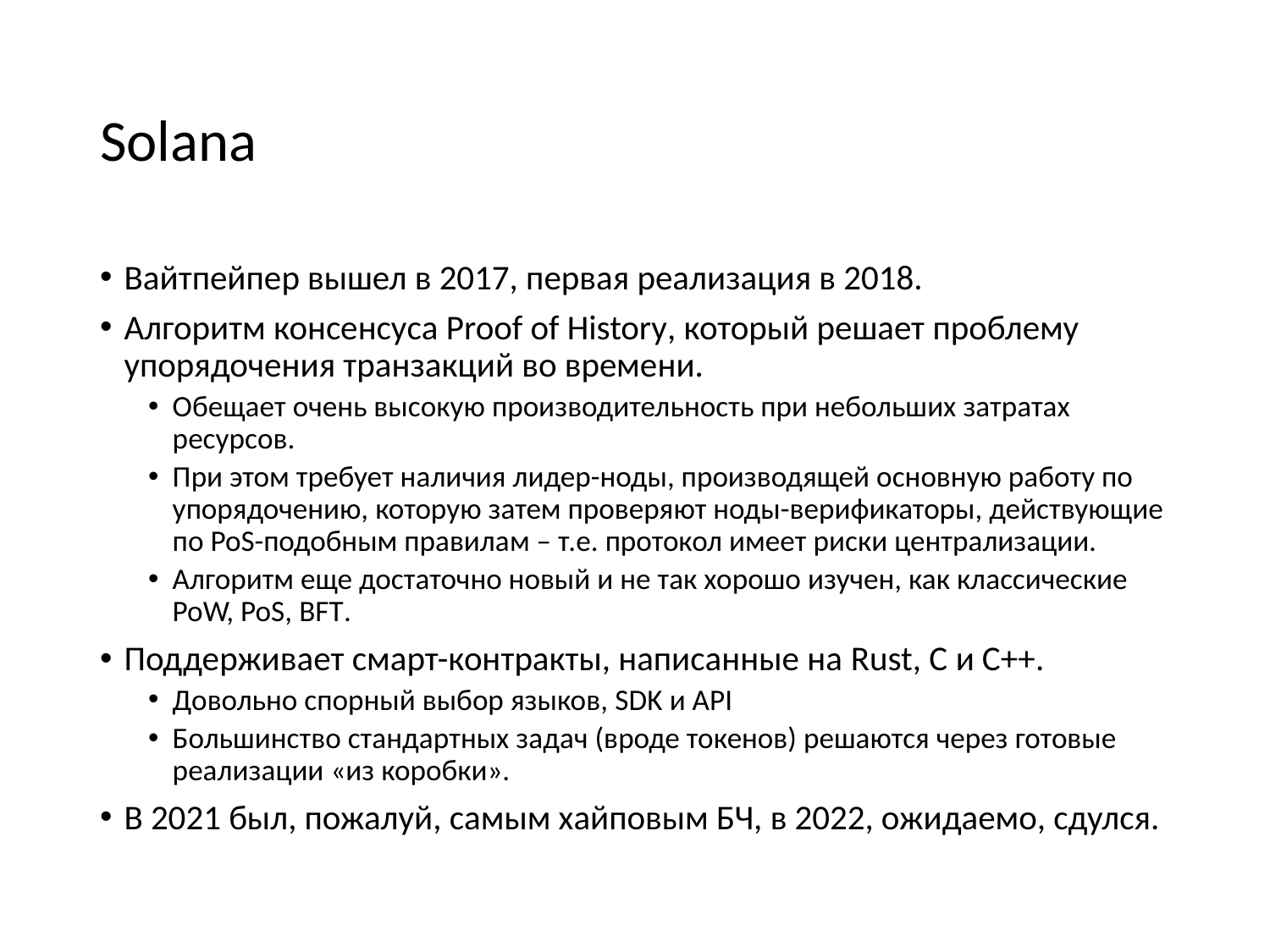

# Solana
Вайтпейпер вышел в 2017, первая реализация в 2018.
Алгоритм консенсуса Proof of History, который решает проблему упорядочения транзакций во времени.
Обещает очень высокую производительность при небольших затратах ресурсов.
При этом требует наличия лидер-ноды, производящей основную работу по упорядочению, которую затем проверяют ноды-верификаторы, действующие по PoS-подобным правилам – т.е. протокол имеет риски централизации.
Алгоритм еще достаточно новый и не так хорошо изучен, как классические PoW, PoS, BFT.
Поддерживает смарт-контракты, написанные на Rust, C и C++.
Довольно спорный выбор языков, SDK и API
Большинство стандартных задач (вроде токенов) решаются через готовые реализации «из коробки».
В 2021 был, пожалуй, самым хайповым БЧ, в 2022, ожидаемо, сдулся.